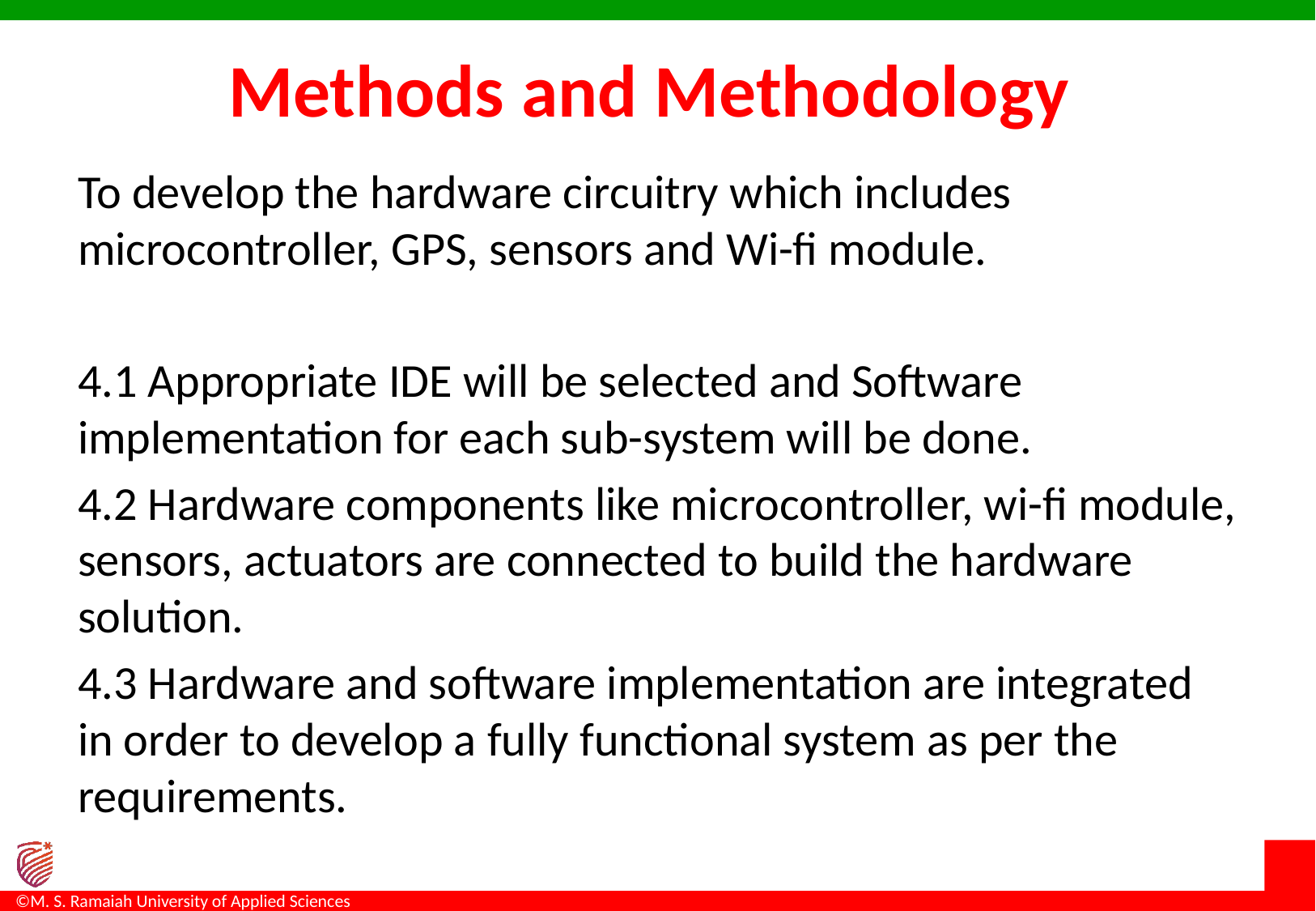

# Methods and Methodology
To develop the hardware circuitry which includes microcontroller, GPS, sensors and Wi-fi module.

4.1 Appropriate IDE will be selected and Software implementation for each sub-system will be done.
4.2 Hardware components like microcontroller, wi-fi module, sensors, actuators are connected to build the hardware solution.
4.3 Hardware and software implementation are integrated in order to develop a fully functional system as per the requirements.